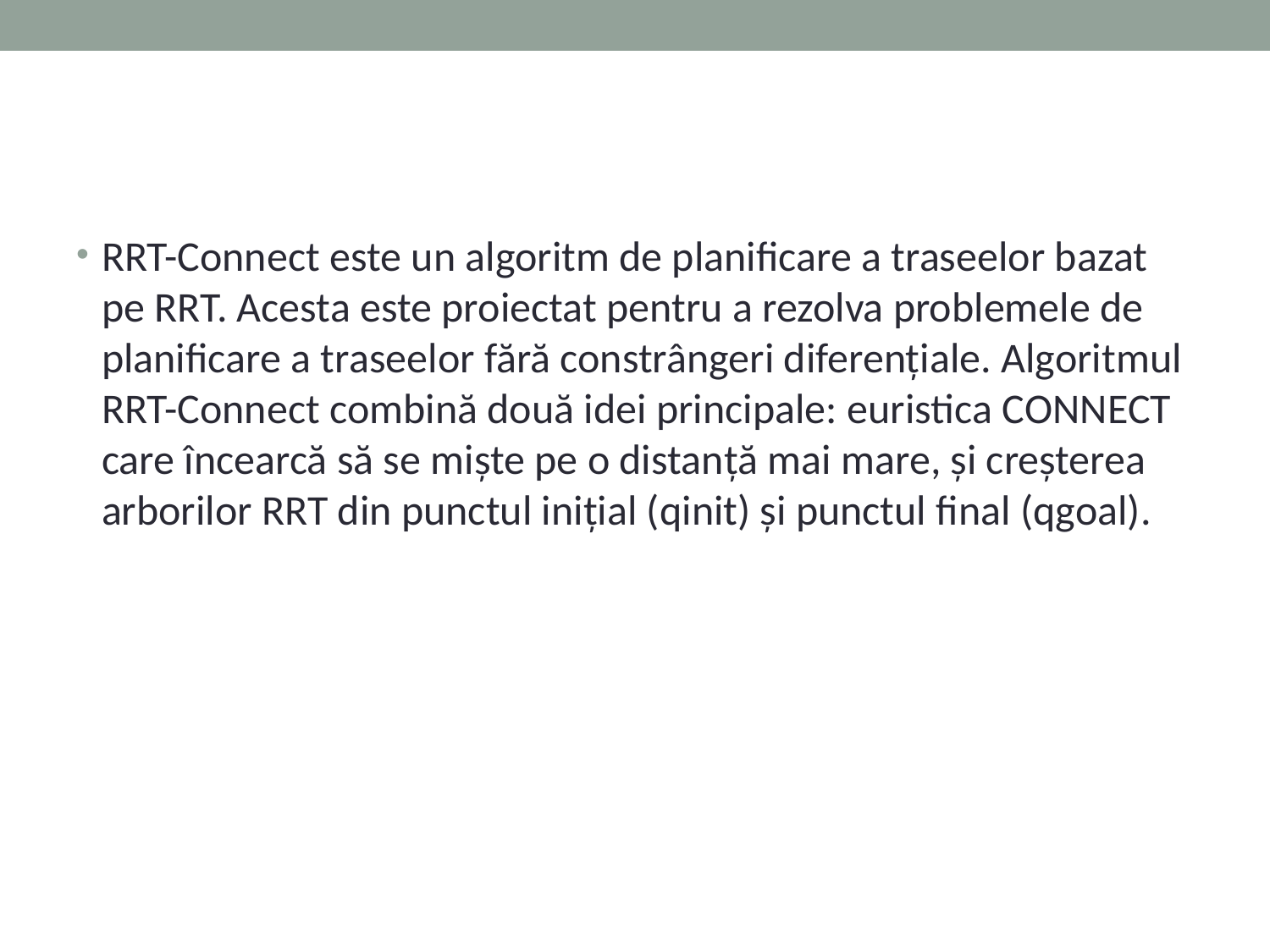

RRT-Connect este un algoritm de planificare a traseelor bazat pe RRT. Acesta este proiectat pentru a rezolva problemele de planificare a traseelor fără constrângeri diferențiale. Algoritmul RRT-Connect combină două idei principale: euristica CONNECT care încearcă să se miște pe o distanță mai mare, și creșterea arborilor RRT din punctul inițial (qinit) și punctul final (qgoal).